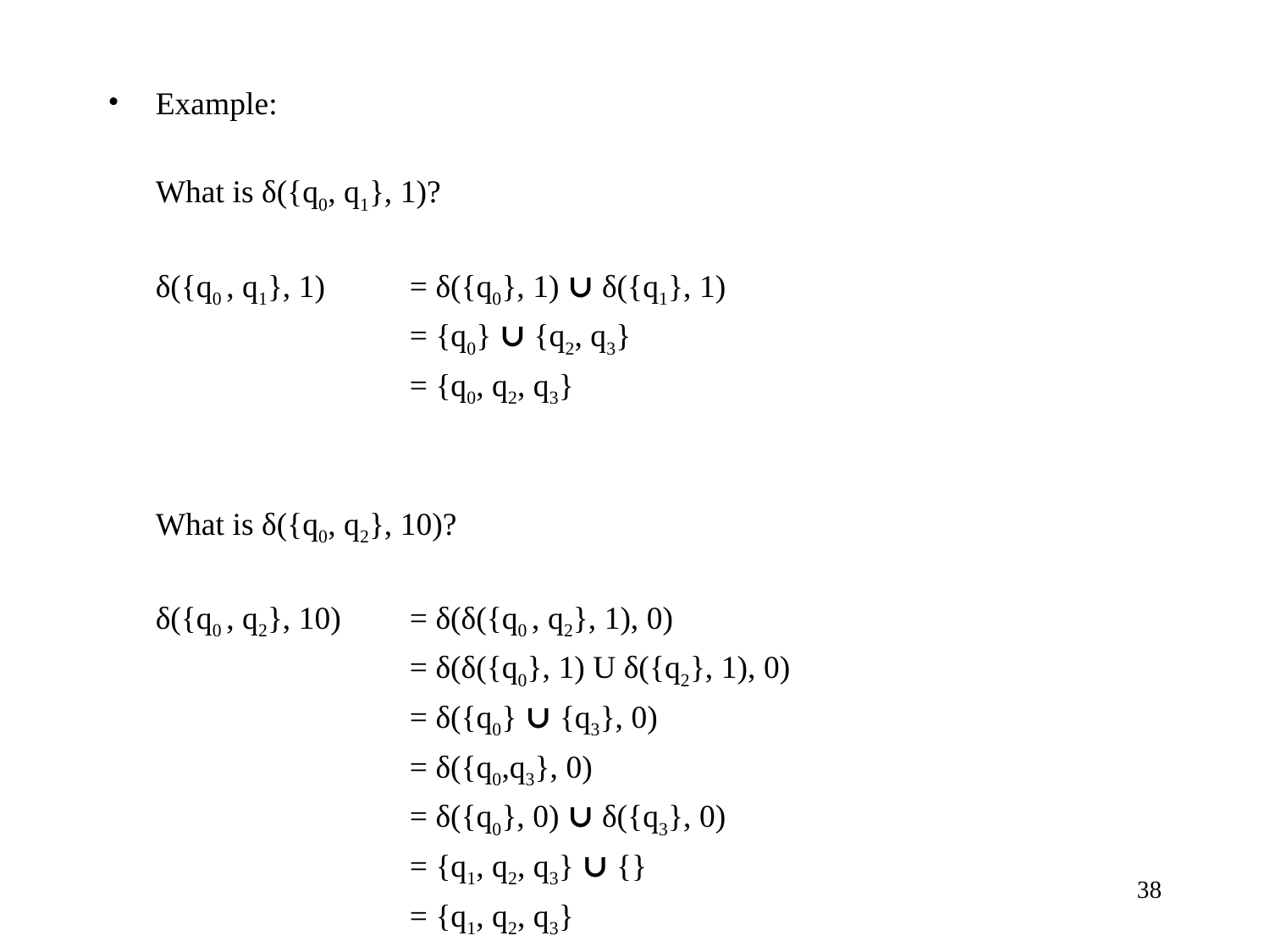

Example:

	What is δ({q0, q1}, 1)?

	δ({q0 , q1}, 1)	= δ({q0}, 1) ∪ δ({q1}, 1)
			= {q0} ∪ {q2, q3}
			= {q0, q2, q3}

	What is δ({q0, q2}, 10)?

	δ({q0 , q2}, 10)	= δ(δ({q0 , q2}, 1), 0)
			= δ(δ({q0}, 1) U δ({q2}, 1), 0)
			= δ({q0} ∪ {q3}, 0)
			= δ({q0,q3}, 0)
			= δ({q0}, 0) ∪ δ({q3}, 0)
			= {q1, q2, q3} ∪ {}
			= {q1, q2, q3}
38